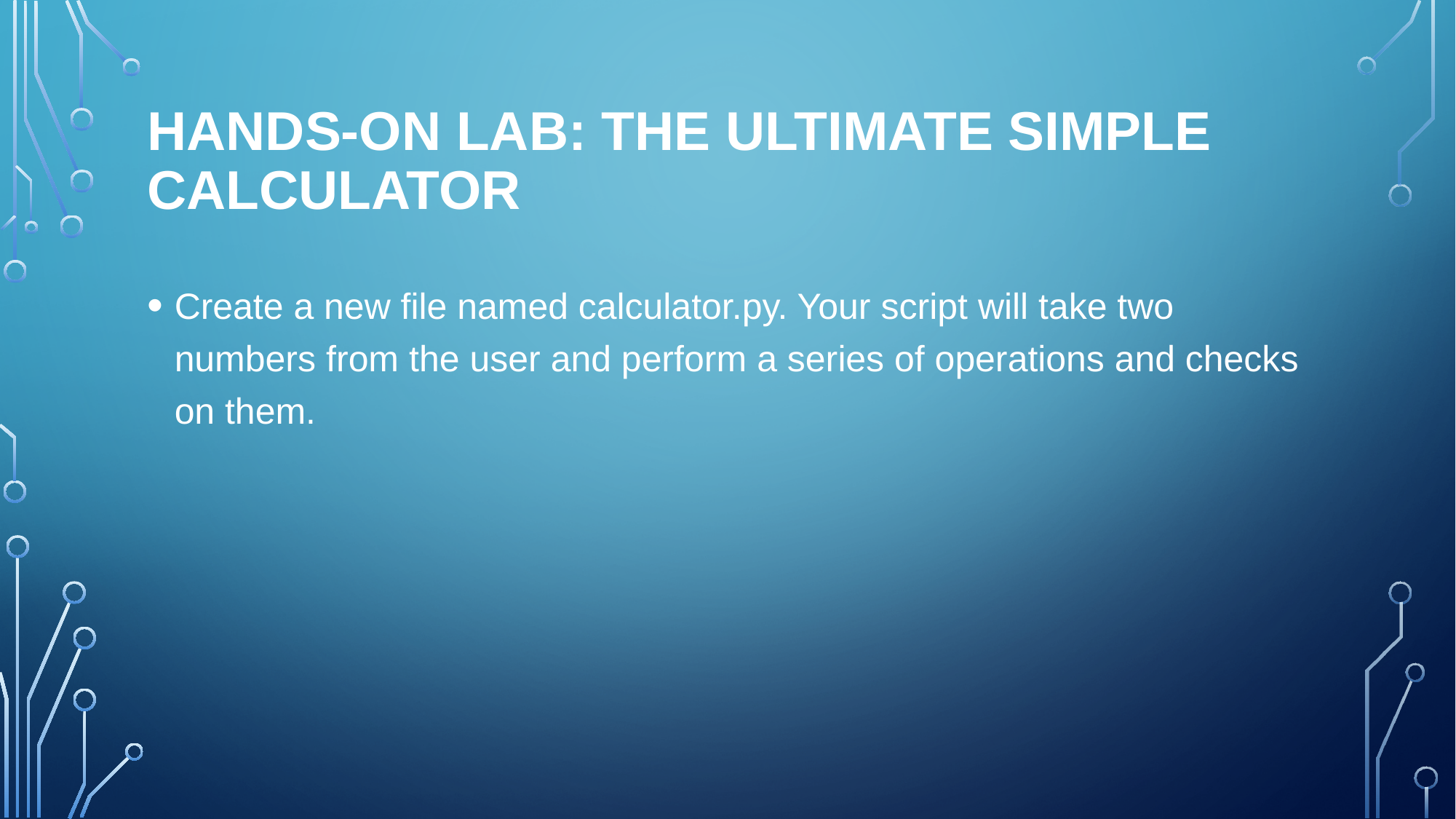

# Hands-On Lab: The Ultimate Simple Calculator
Create a new file named calculator.py. Your script will take two numbers from the user and perform a series of operations and checks on them.